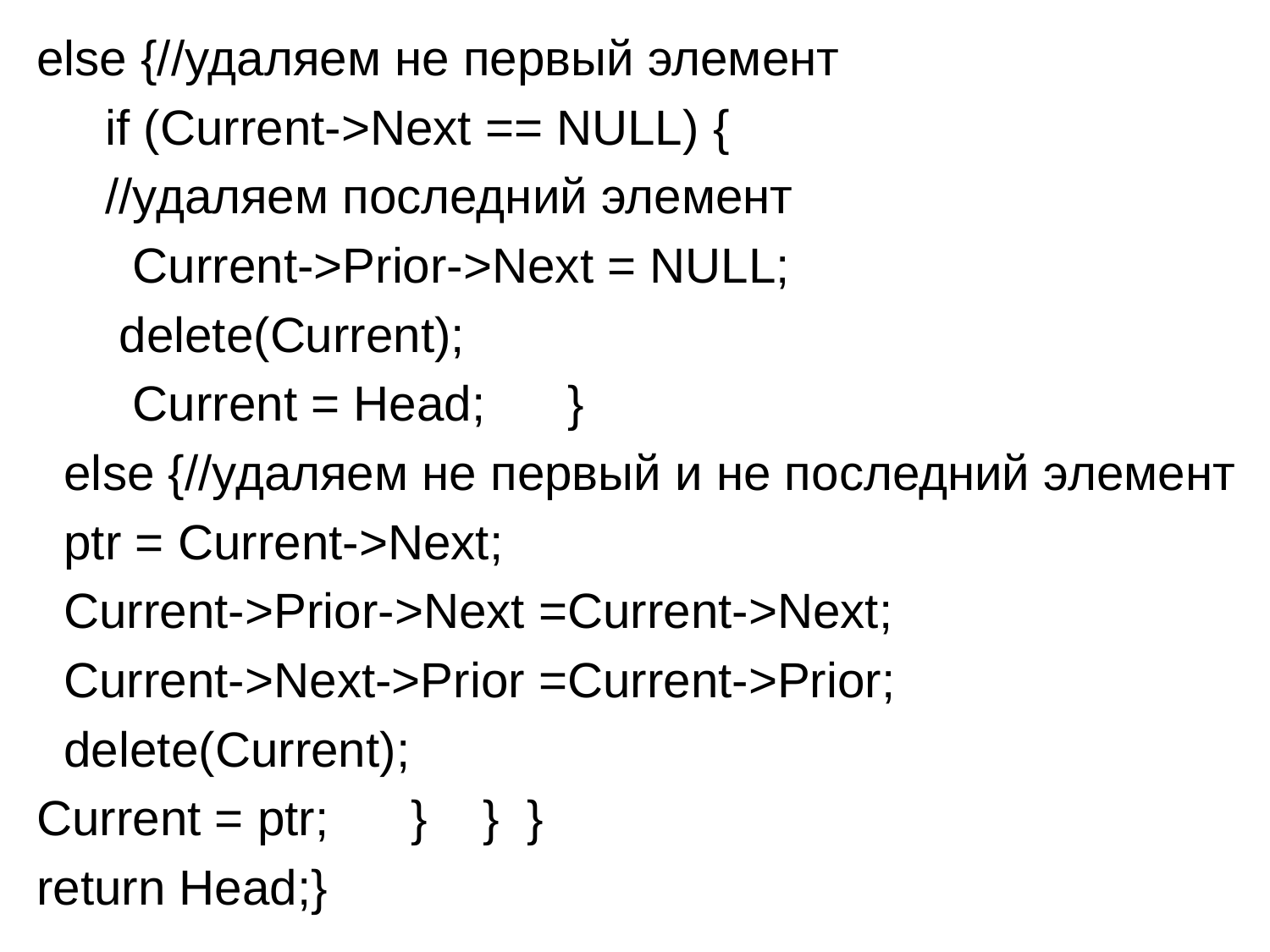

else {//удаляем не первый элемент
      if (Current->Next == NULL) {
      //удаляем последний элемент
        Current->Prior->Next = NULL;
       delete(Current);
        Current = Head;      }
   else {//удаляем не первый и не последний элемент
   ptr = Current->Next;
   Current->Prior->Next =Current->Next;
   Current->Next->Prior =Current->Prior;
   delete(Current);
 Current = ptr;      }    }  }
 return Head;}